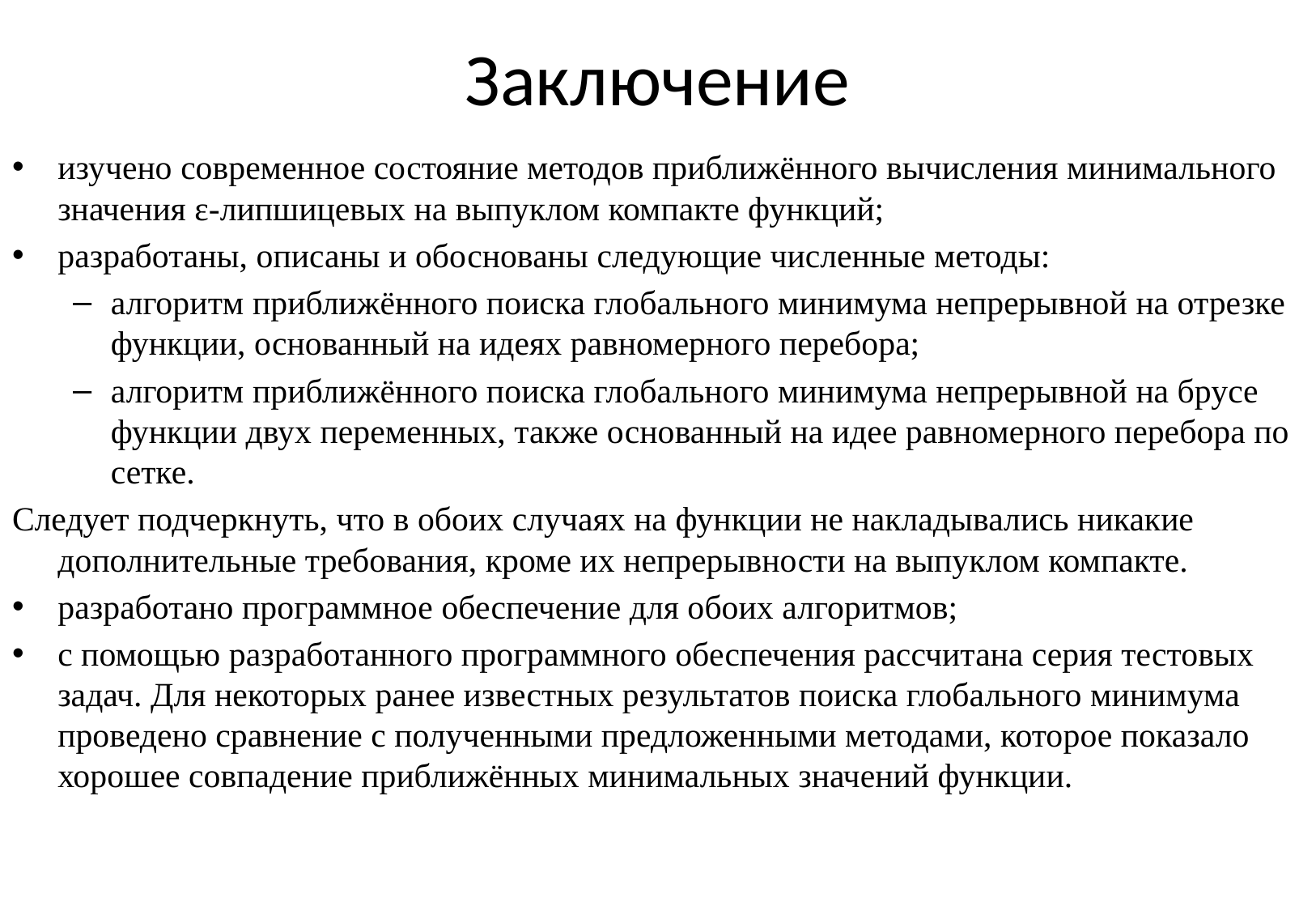

# Заключение
изучено современное состояние методов приближённого вычисления минимального значения ε-липшицевых на выпуклом компакте функций;
разработаны, описаны и обоснованы следующие численные методы:
алгоритм приближённого поиска глобального минимума непрерывной на отрезке функции, основанный на идеях равномерного перебора;
алгоритм приближённого поиска глобального минимума непрерывной на брусе функции двух переменных, также основанный на идее равномерного перебора по сетке.
Следует подчеркнуть, что в обоих случаях на функции не накладывались никакие дополнительные требования, кроме их непрерывности на выпуклом компакте.
разработано программное обеспечение для обоих алгоритмов;
с помощью разработанного программного обеспечения рассчитана серия тестовых задач. Для некоторых ранее известных результатов поиска глобального минимума проведено сравнение с полученными предложенными методами, которое показало хорошее совпадение приближённых минимальных значений функции.